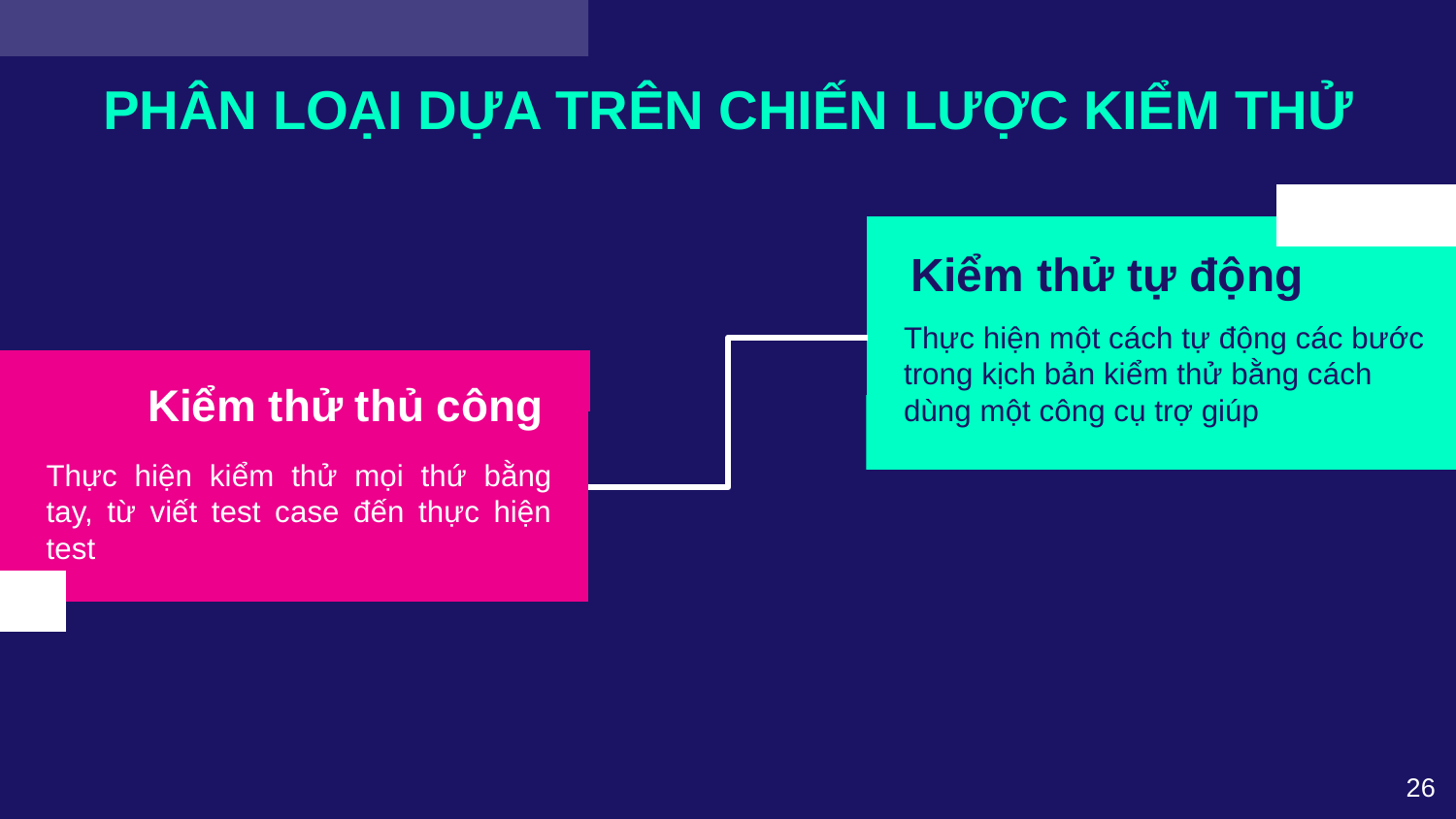

PHÂN LOẠI DỰA TRÊN CHIẾN LƯỢC KIỂM THỬ
Kiểm thử tự động
Thực hiện một cách tự động các bước trong kịch bản kiểm thử bằng cách dùng một công cụ trợ giúp

# Kiểm thử thủ công

Thực hiện kiểm thử mọi thứ bằng tay, từ viết test case đến thực hiện test

26